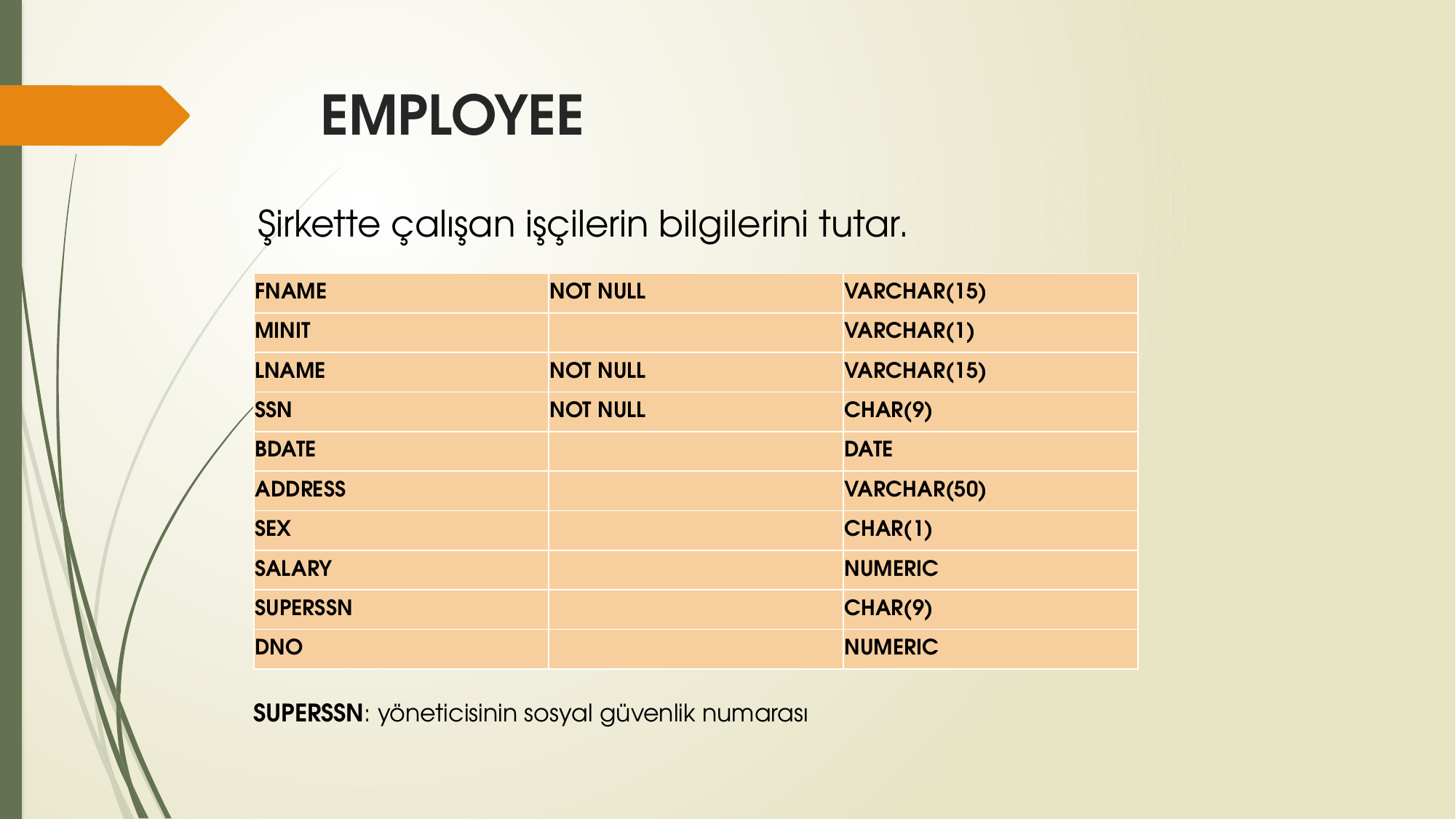

# EMPLOYEE
Şirkette çalışan işçilerin bilgilerini tutar.
| FNAME | NOT NULL | VARCHAR(15) |
| --- | --- | --- |
| MINIT |  | VARCHAR(1) |
| LNAME | NOT NULL | VARCHAR(15) |
| SSN | NOT NULL | CHAR(9) |
| BDATE |  | DATE |
| ADDRESS |  | VARCHAR(50) |
| SEX |  | CHAR(1) |
| SALARY |  | NUMERIC |
| SUPERSSN |  | CHAR(9) |
| DNO |  | NUMERIC |
SUPERSSN: yöneticisinin sosyal güvenlik numarası